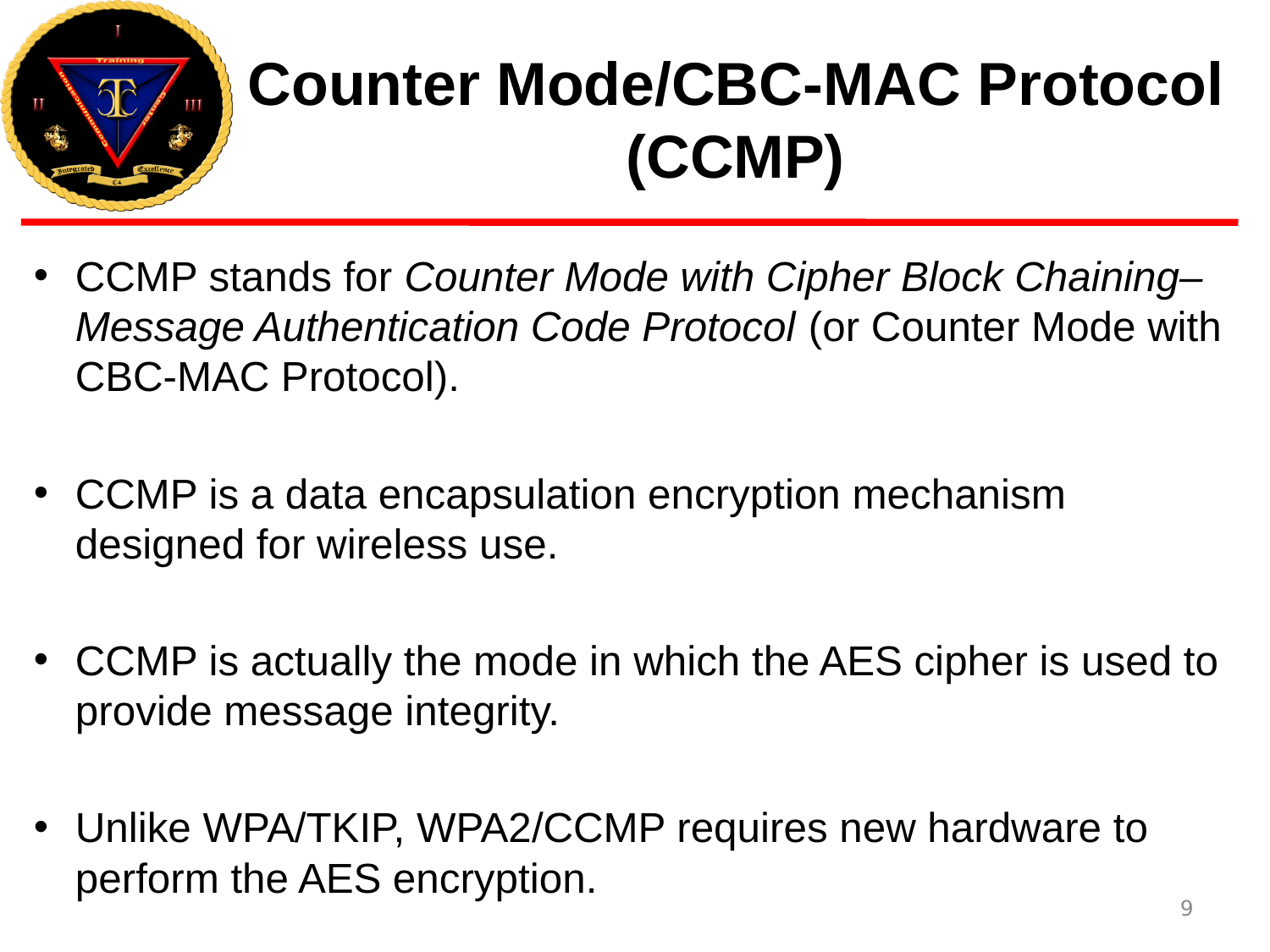

# Counter Mode/CBC-MAC Protocol (CCMP)
CCMP stands for Counter Mode with Cipher Block Chaining–Message Authentication Code Protocol (or Counter Mode with CBC-MAC Protocol).

CCMP is a data encapsulation encryption mechanism designed for wireless use.

CCMP is actually the mode in which the AES cipher is used to provide message integrity.

Unlike WPA/TKIP, WPA2/CCMP requires new hardware to perform the AES encryption.
9